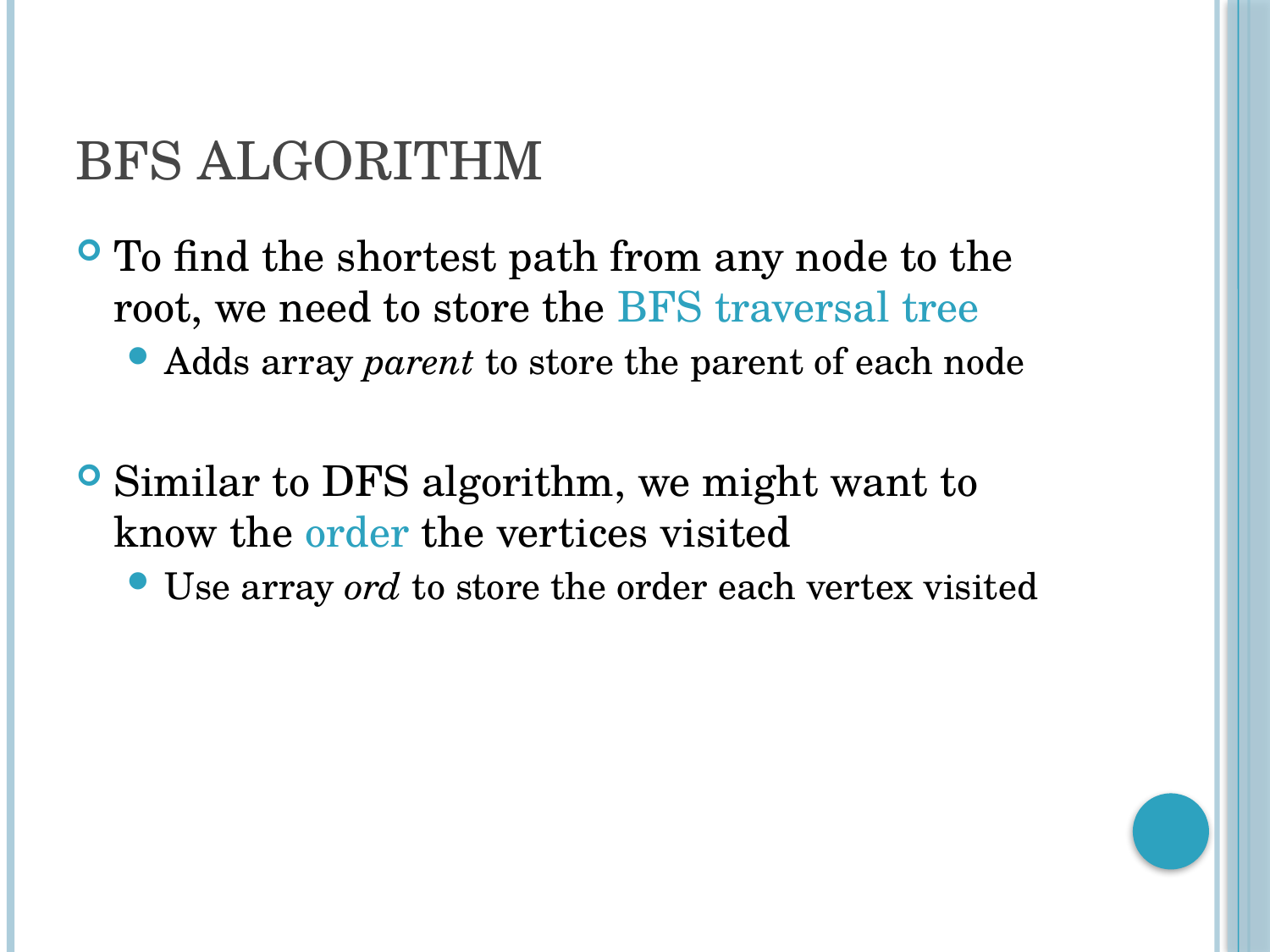

# BFS Algorithm
To find the shortest path from any node to the root, we need to store the BFS traversal tree
Adds array parent to store the parent of each node

Similar to DFS algorithm, we might want to know the order the vertices visited
Use array ord to store the order each vertex visited